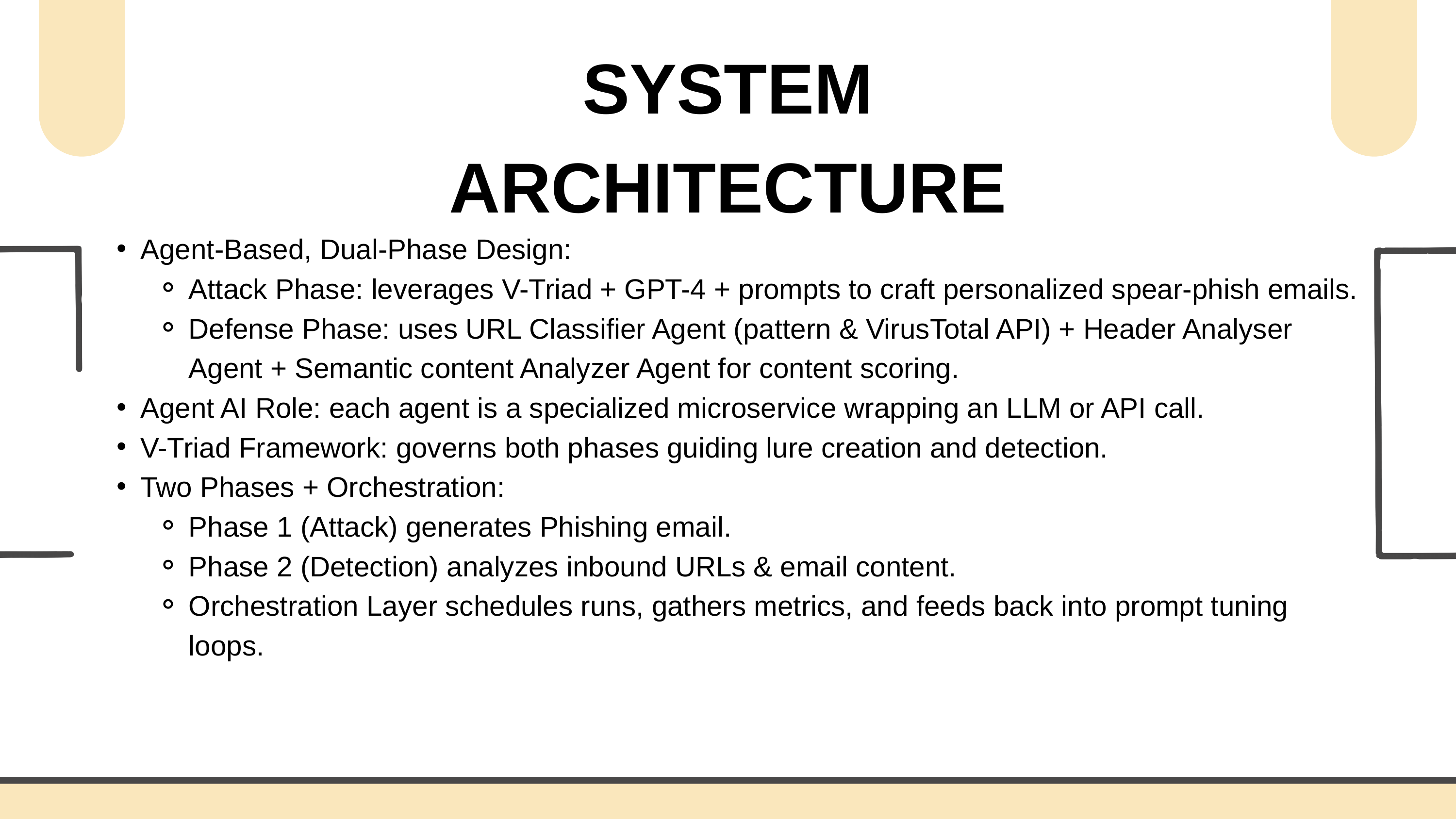

SYSTEM ARCHITECTURE
Agent-Based, Dual-Phase Design:
Attack Phase: leverages V-Triad + GPT-4 + prompts to craft personalized spear-phish emails.
Defense Phase: uses URL Classifier Agent (pattern & VirusTotal API) + Header Analyser Agent + Semantic content Analyzer Agent for content scoring.
Agent AI Role: each agent is a specialized microservice wrapping an LLM or API call.
V-Triad Framework: governs both phases guiding lure creation and detection.
Two Phases + Orchestration:
Phase 1 (Attack) generates Phishing email.
Phase 2 (Detection) analyzes inbound URLs & email content.
Orchestration Layer schedules runs, gathers metrics, and feeds back into prompt tuning loops.